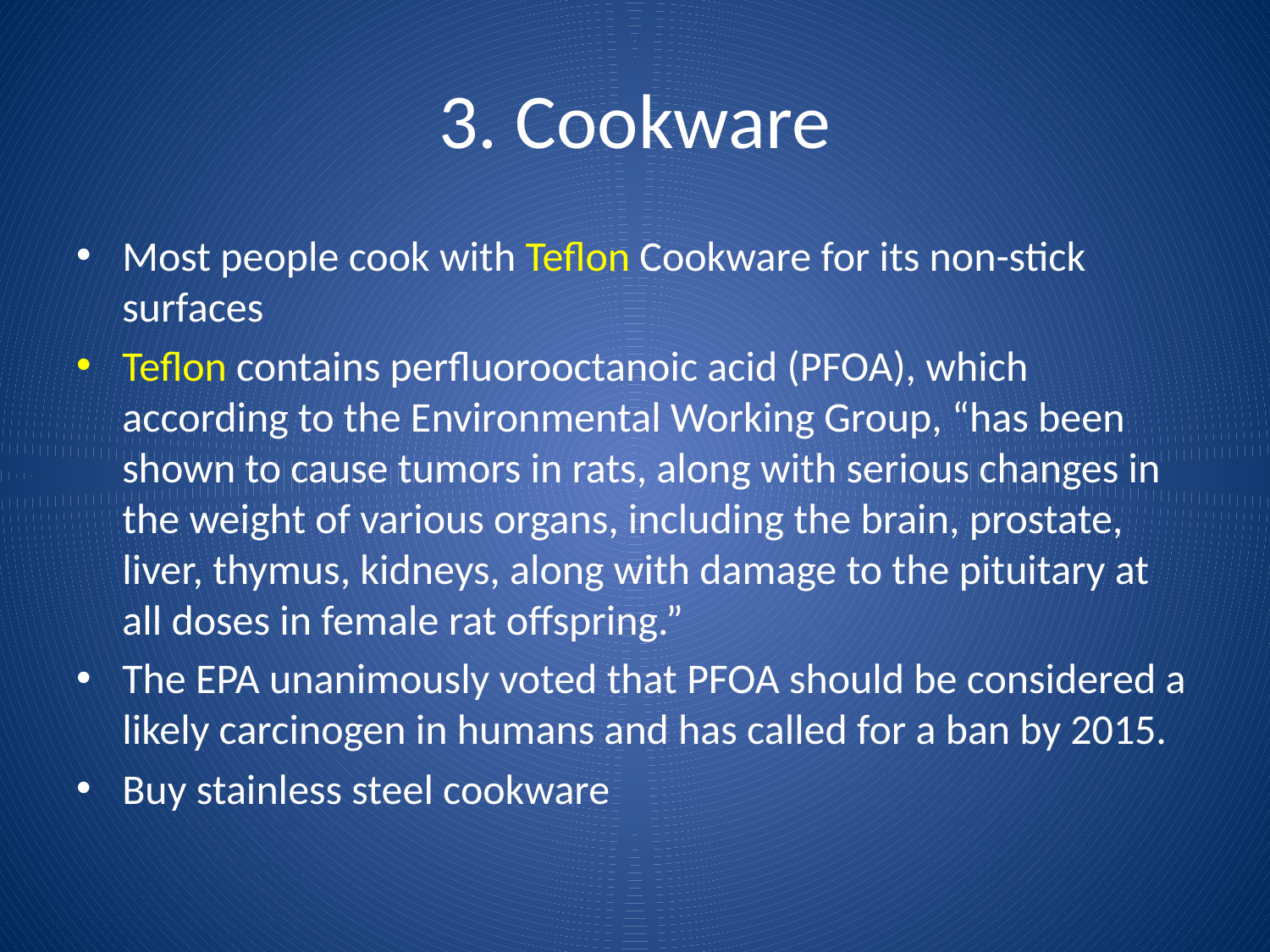

# 3. Cookware
Most people cook with Teflon Cookware for its non-stick surfaces
Teflon contains perfluorooctanoic acid (PFOA), which according to the Environmental Working Group, “has been shown to cause tumors in rats, along with serious changes in the weight of various organs, including the brain, prostate, liver, thymus, kidneys, along with damage to the pituitary at all doses in female rat offspring.”
The EPA unanimously voted that PFOA should be considered a likely carcinogen in humans and has called for a ban by 2015.
Buy stainless steel cookware